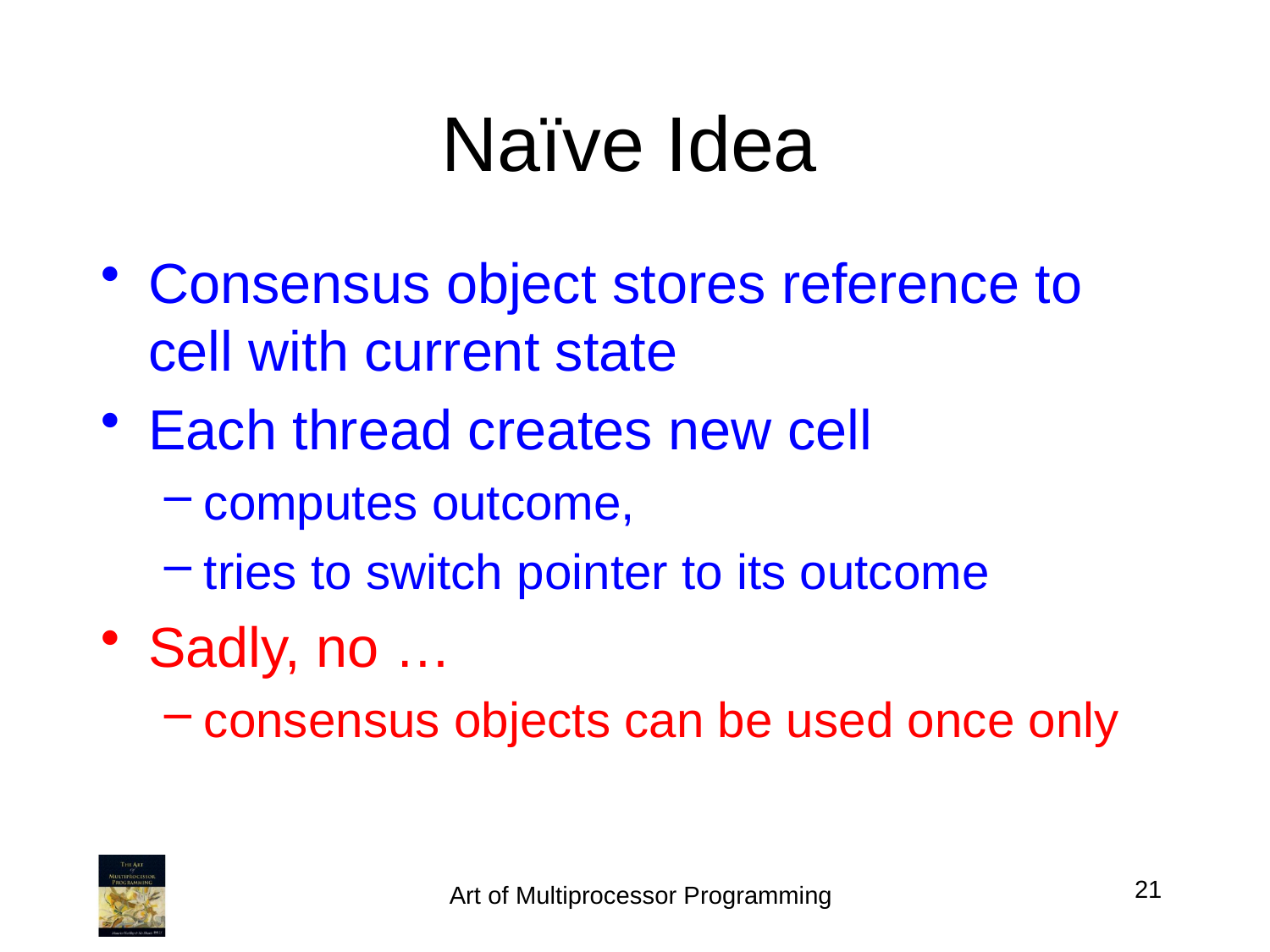

# Naïve Idea
Consensus object stores reference to cell with current state
Each thread creates new cell
computes outcome,
tries to switch pointer to its outcome
Sadly, no …
consensus objects can be used once only
21
Art of Multiprocessor Programming